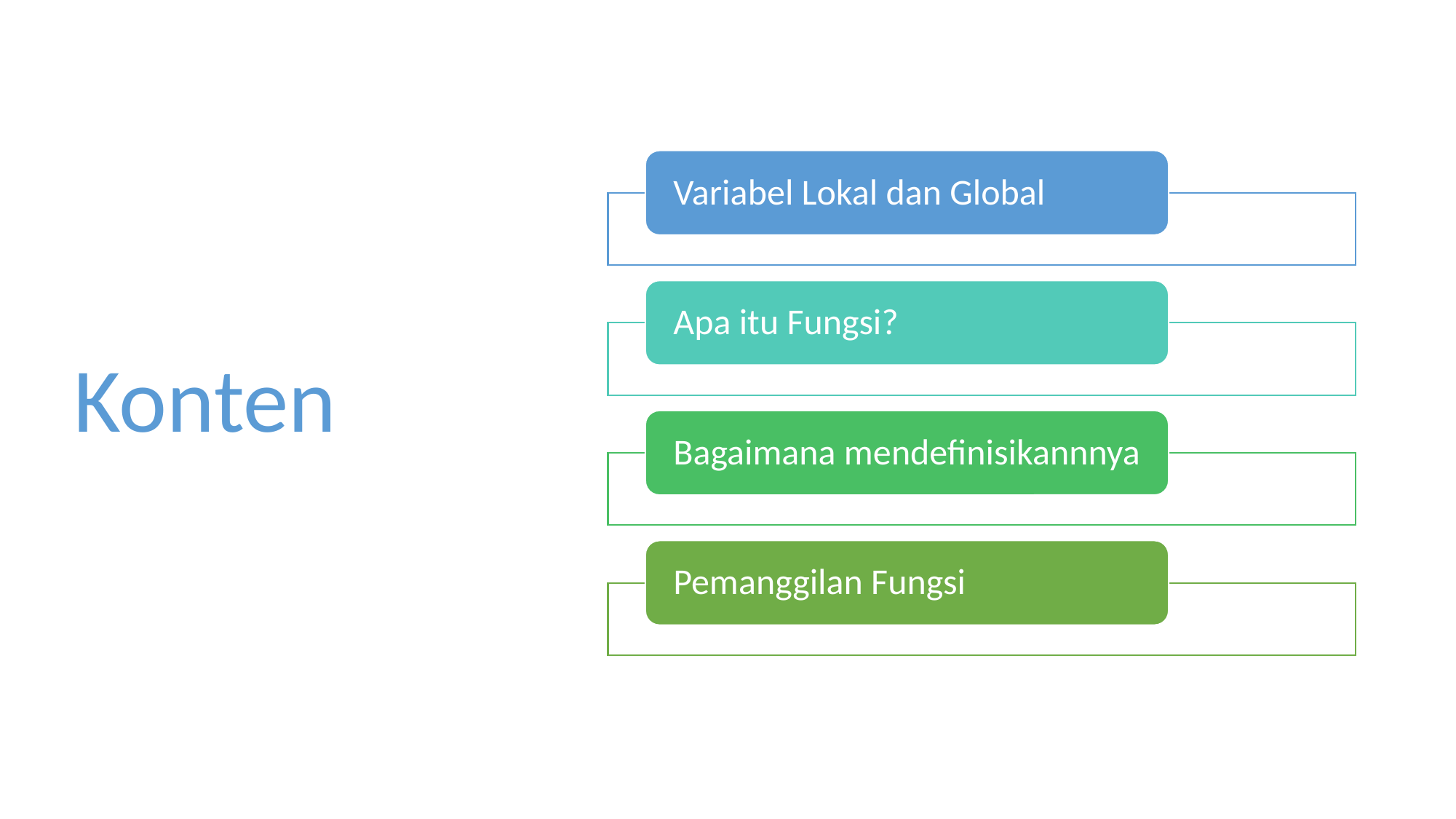

# Konten
Variabel Lokal dan Global
Apa itu Fungsi?
Bagaimana mendefinisikannnya
Pemanggilan Fungsi